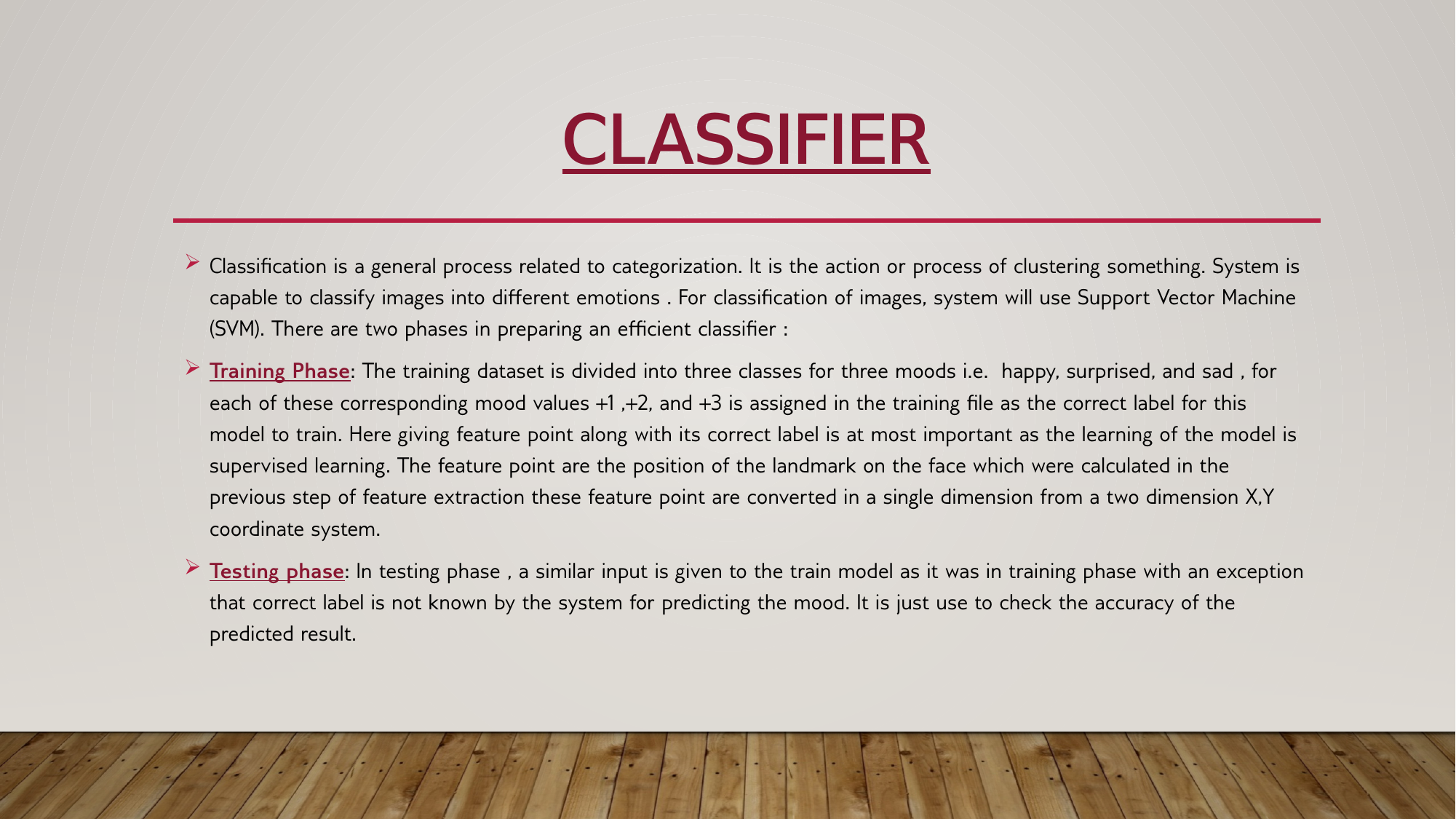

# CLASSIFIER
Classification is a general process related to categorization. It is the action or process of clustering something. System is capable to classify images into different emotions . For classification of images, system will use Support Vector Machine (SVM). There are two phases in preparing an efficient classifier :
Training Phase: The training dataset is divided into three classes for three moods i.e.  happy, surprised, and sad , for each of these corresponding mood values +1 ,+2, and +3 is assigned in the training file as the correct label for this model to train. Here giving feature point along with its correct label is at most important as the learning of the model is supervised learning. The feature point are the position of the landmark on the face which were calculated in the previous step of feature extraction these feature point are converted in a single dimension from a two dimension X,Y coordinate system.
Testing phase: In testing phase , a similar input is given to the train model as it was in training phase with an exception that correct label is not known by the system for predicting the mood. It is just use to check the accuracy of the predicted result.